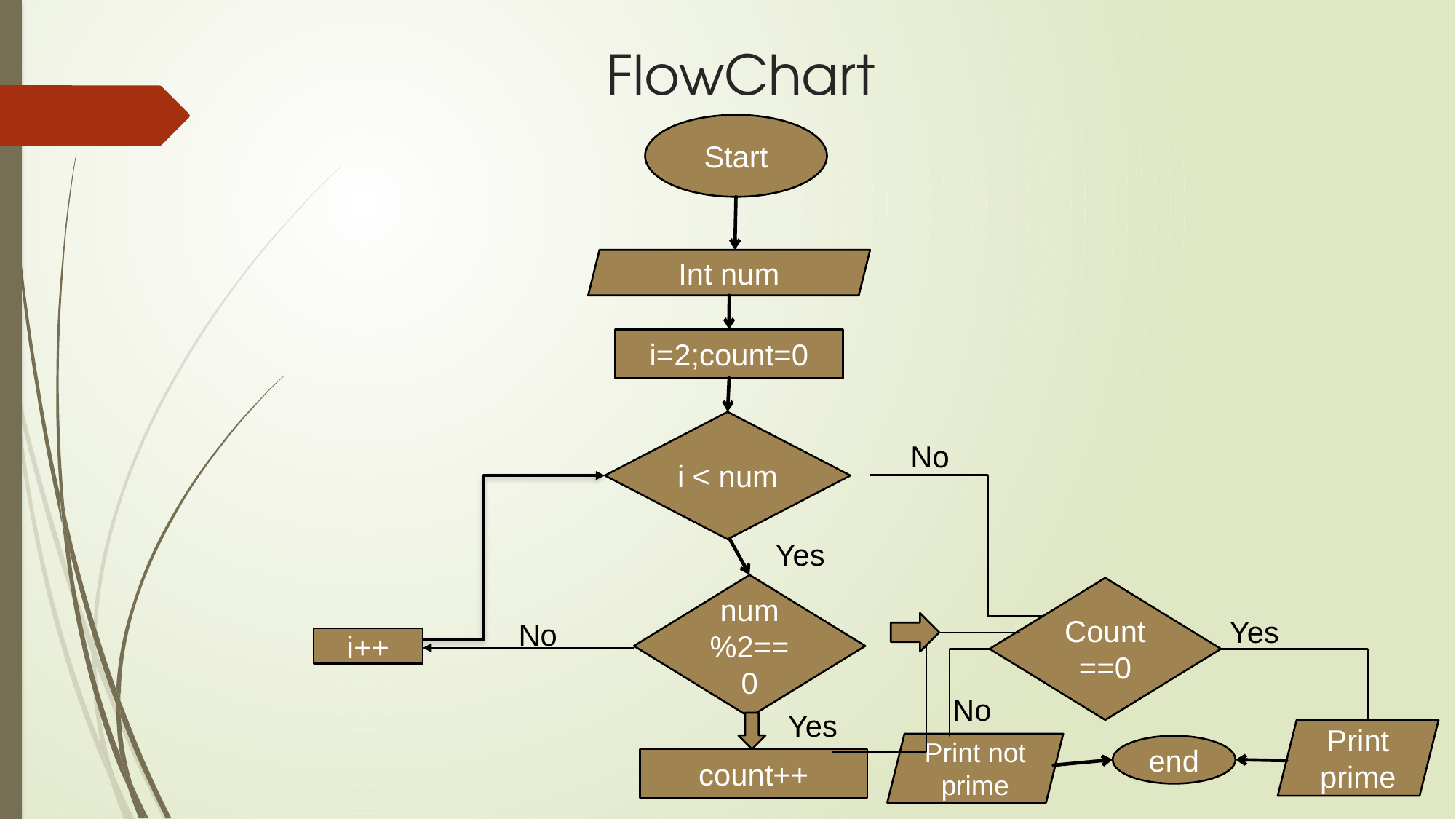

# FlowChart
Start
Int num
i=2;count=0
i < num
No

Yes
num%2==0
Count==0

Yes
No
i++
No
Yes

Print
prime
Print not
prime
end
count++